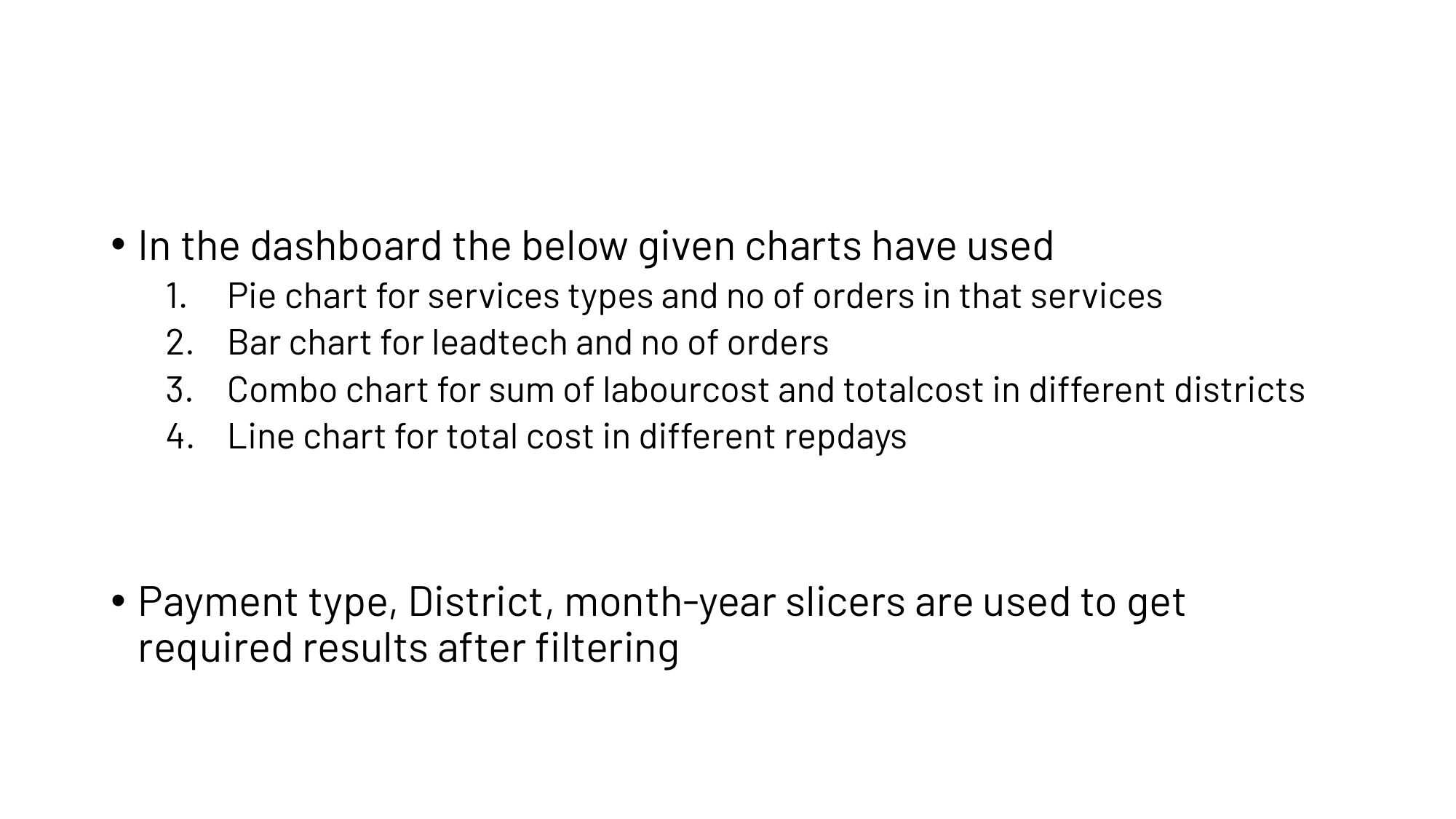

#
In the dashboard the below given charts have used
Pie chart for services types and no of orders in that services
Bar chart for leadtech and no of orders
Combo chart for sum of labourcost and totalcost in different districts
Line chart for total cost in different repdays

Payment type, District, month-year slicers are used to get required results after filtering